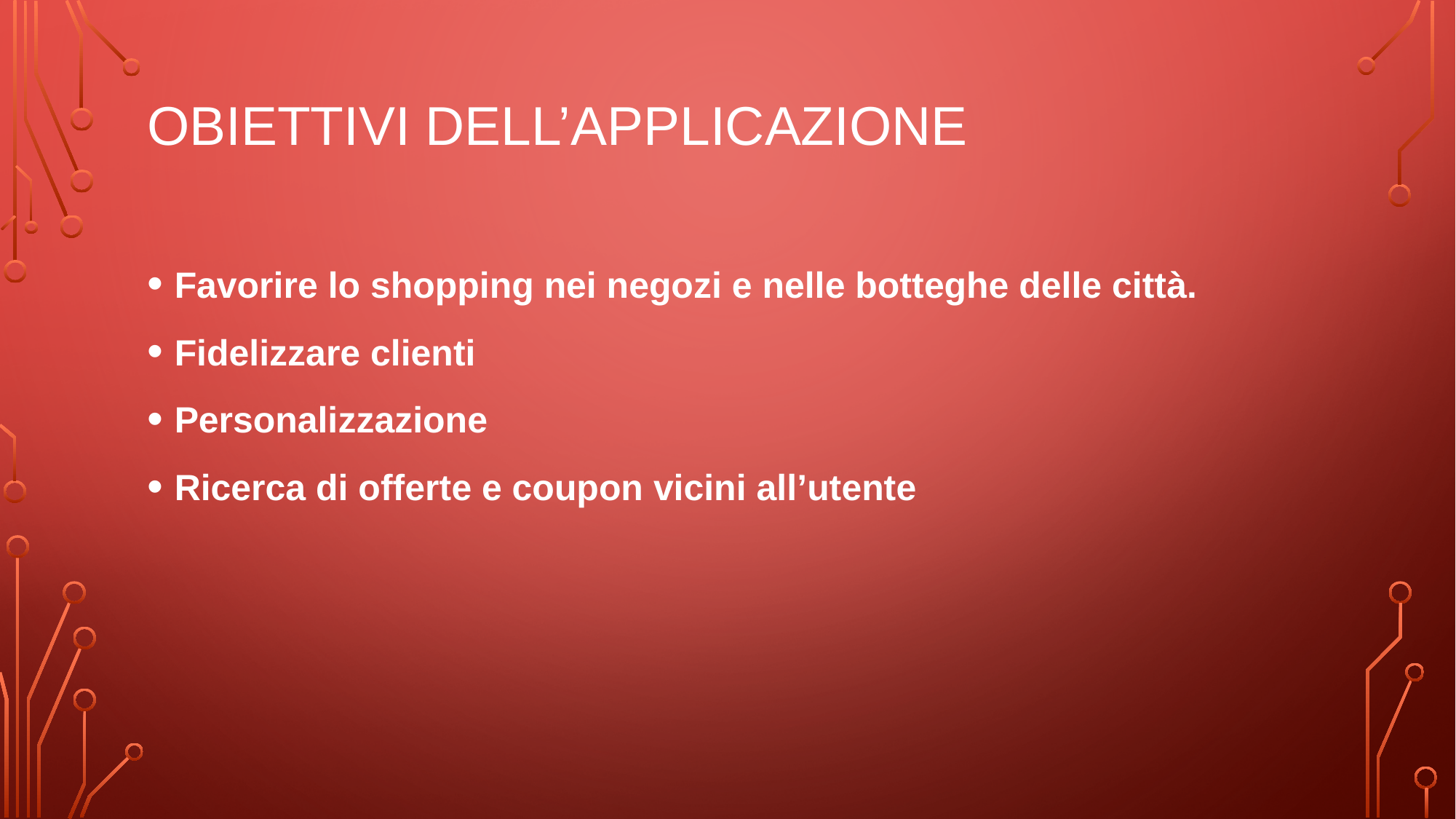

# OBIETTIVI DELL’APPLICAZIONE
Favorire lo shopping nei negozi e nelle botteghe delle città.
Fidelizzare clienti
Personalizzazione
Ricerca di offerte e coupon vicini all’utente